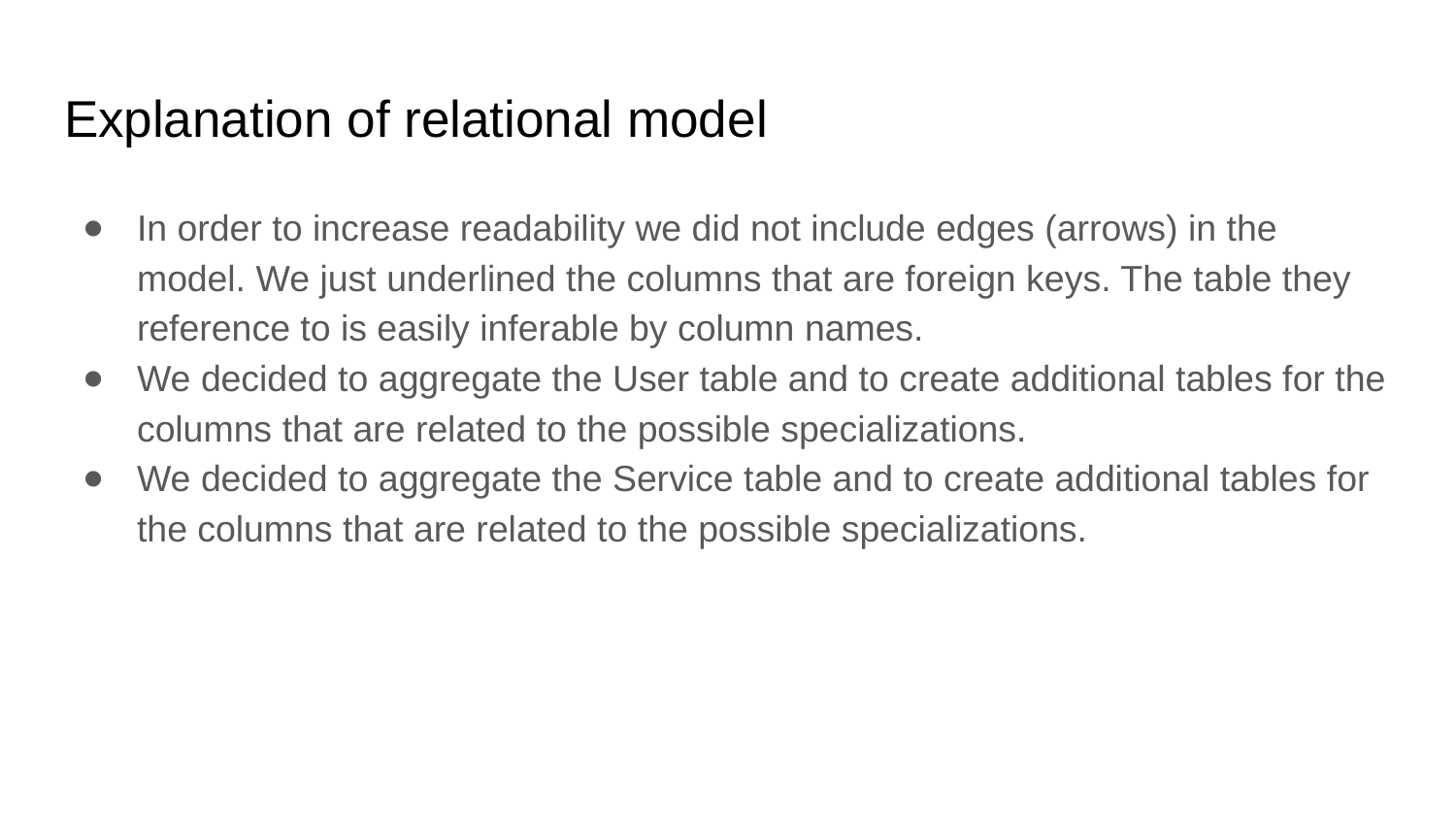

# Explanation of relational model
In order to increase readability we did not include edges (arrows) in the model. We just underlined the columns that are foreign keys. The table they reference to is easily inferable by column names.
We decided to aggregate the User table and to create additional tables for the columns that are related to the possible specializations.
We decided to aggregate the Service table and to create additional tables for the columns that are related to the possible specializations.